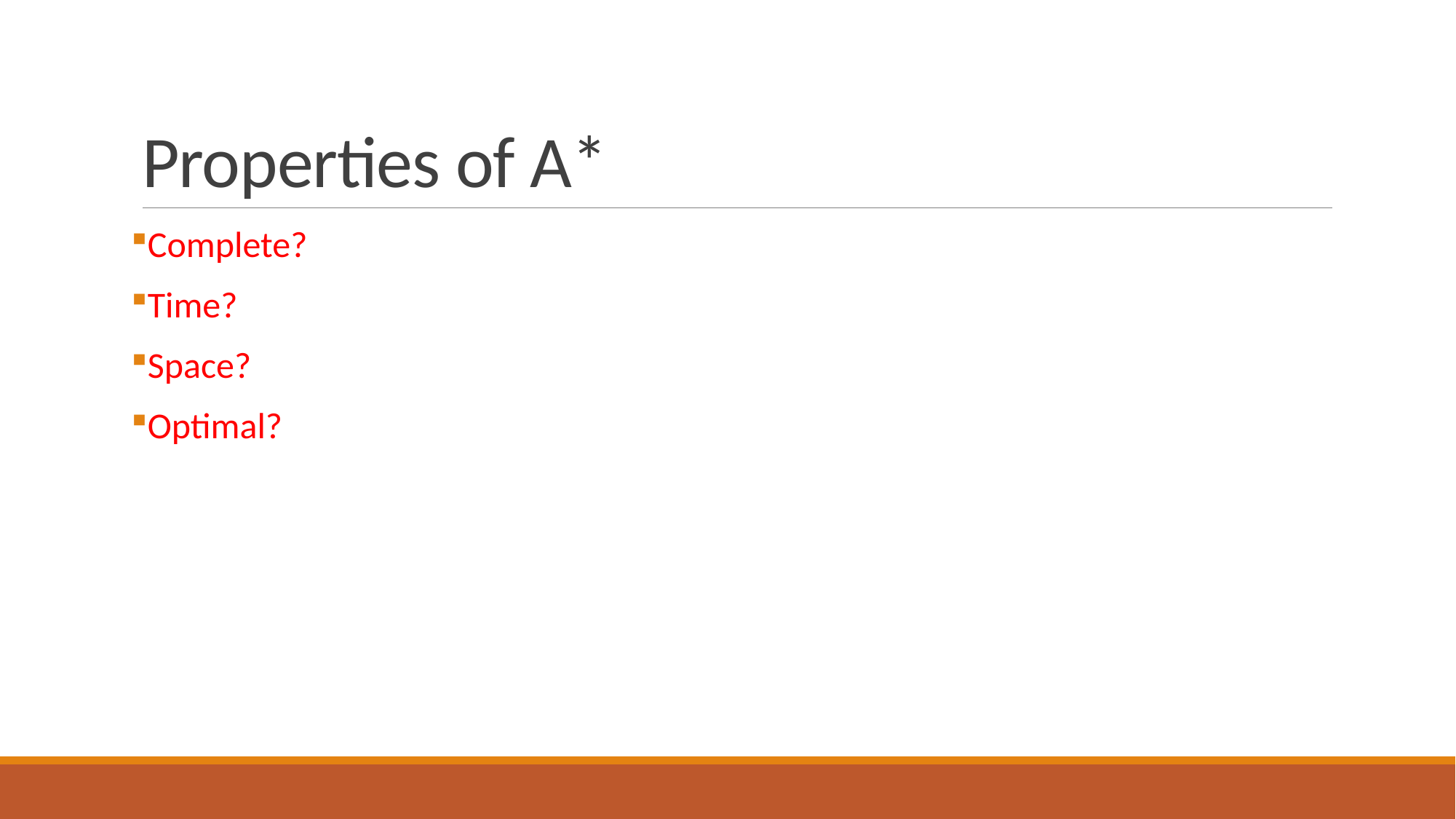

# Properties of A*
Complete?
Time?
Space?
Optimal?